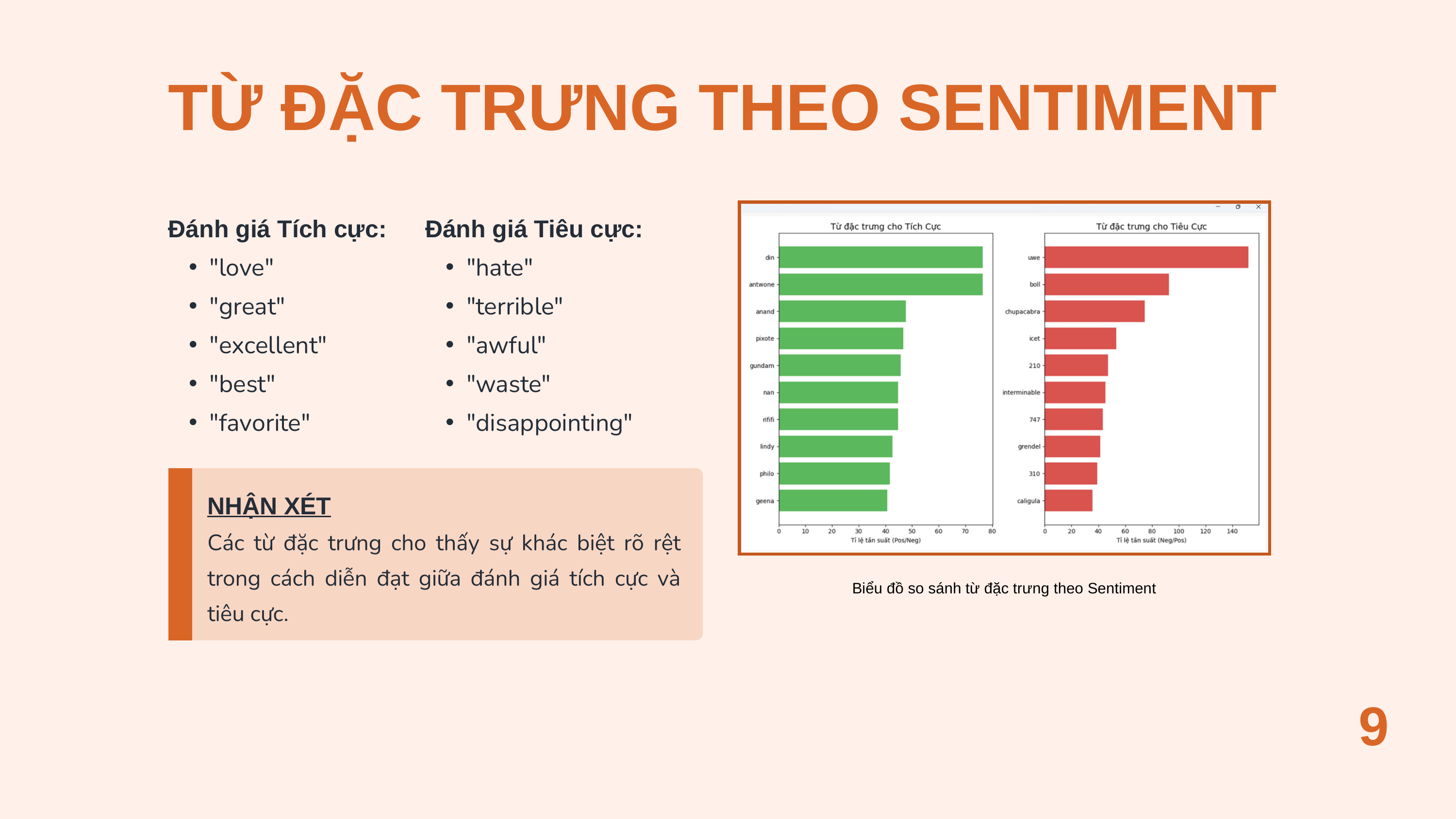

TỪ ĐẶC TRƯNG THEO SENTIMENT

Đánh giá Tích cực:
"love"
"great"
"excellent"
"best"
"favorite"
Đánh giá Tiêu cực:
"hate"
"terrible"
"awful"
"waste"
"disappointing"

NHẬN XÉT
Các từ đặc trưng cho thấy sự khác biệt rõ rệt trong cách diễn đạt giữa đánh giá tích cực và tiêu cực.
Biểu đồ so sánh từ đặc trưng theo Sentiment
9